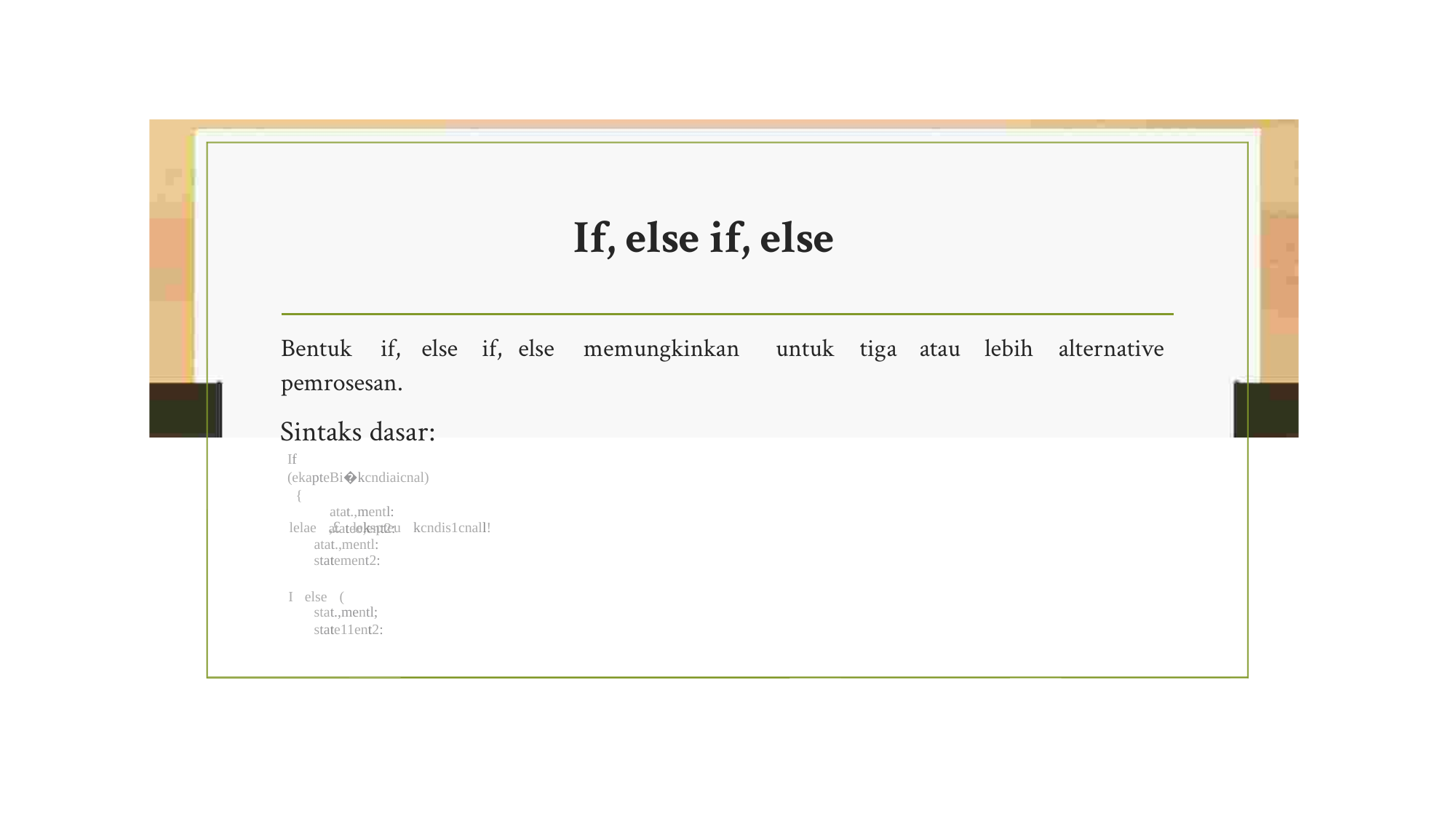

If, else if, else

Bentuk
if,
else
if,  else
memungkinkan
untuk
tiga
atau
lebih
alternative
pemrosesan.
Sintaks dasar:
If    (ekapteBi�kcndiaicnal)    {
atat.,mentl:
atateo,ent2:
lelae   ,£  lekspteu   kcndis1cnall!
atat.,mentl:
statement2:
I   else   (
stat.,mentl;
state11ent2: